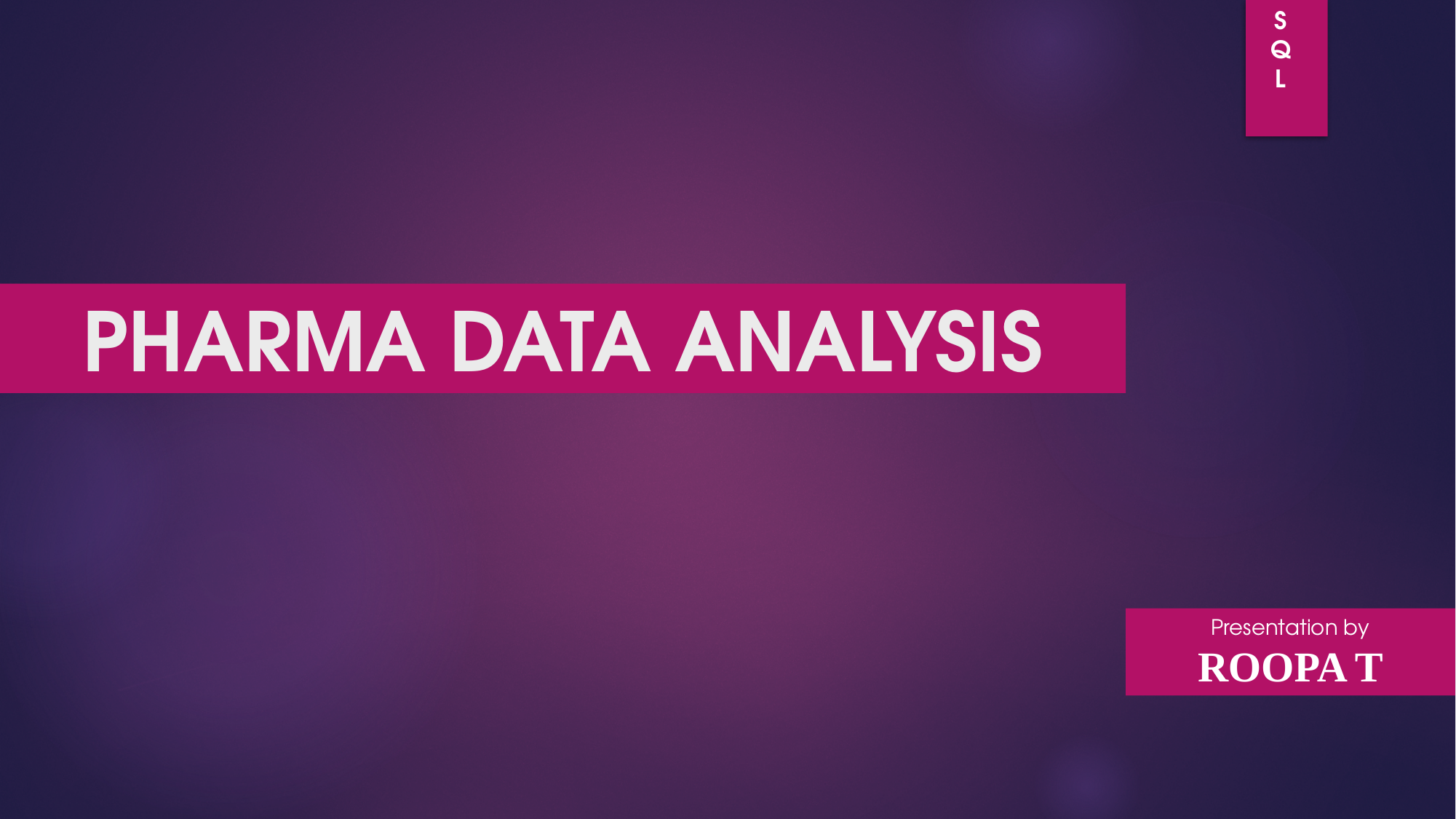

SQL
# PHARMA DATA ANALYSIS
Presentation by
ROOPA T